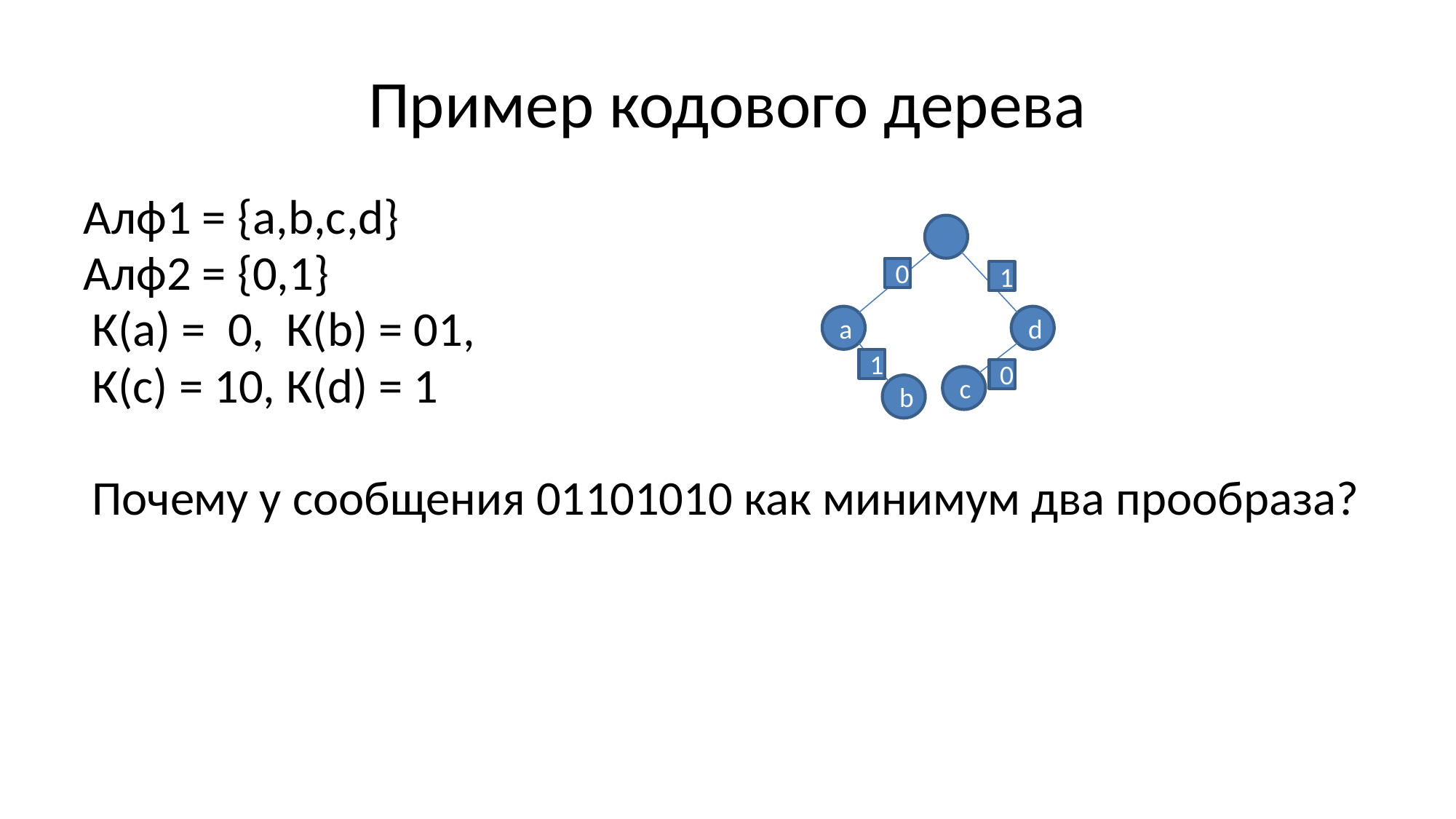

# Пример кодового дерева
Алф1 = {a,b,c,d}
Алф2 = {0,1}
К(а) =  0,  К(b) = 01,
К(с) = 10, К(d) = 1

Почему у сообщения 01101010 как минимум два прообраза?

0
1
a
d
1
0
c
b